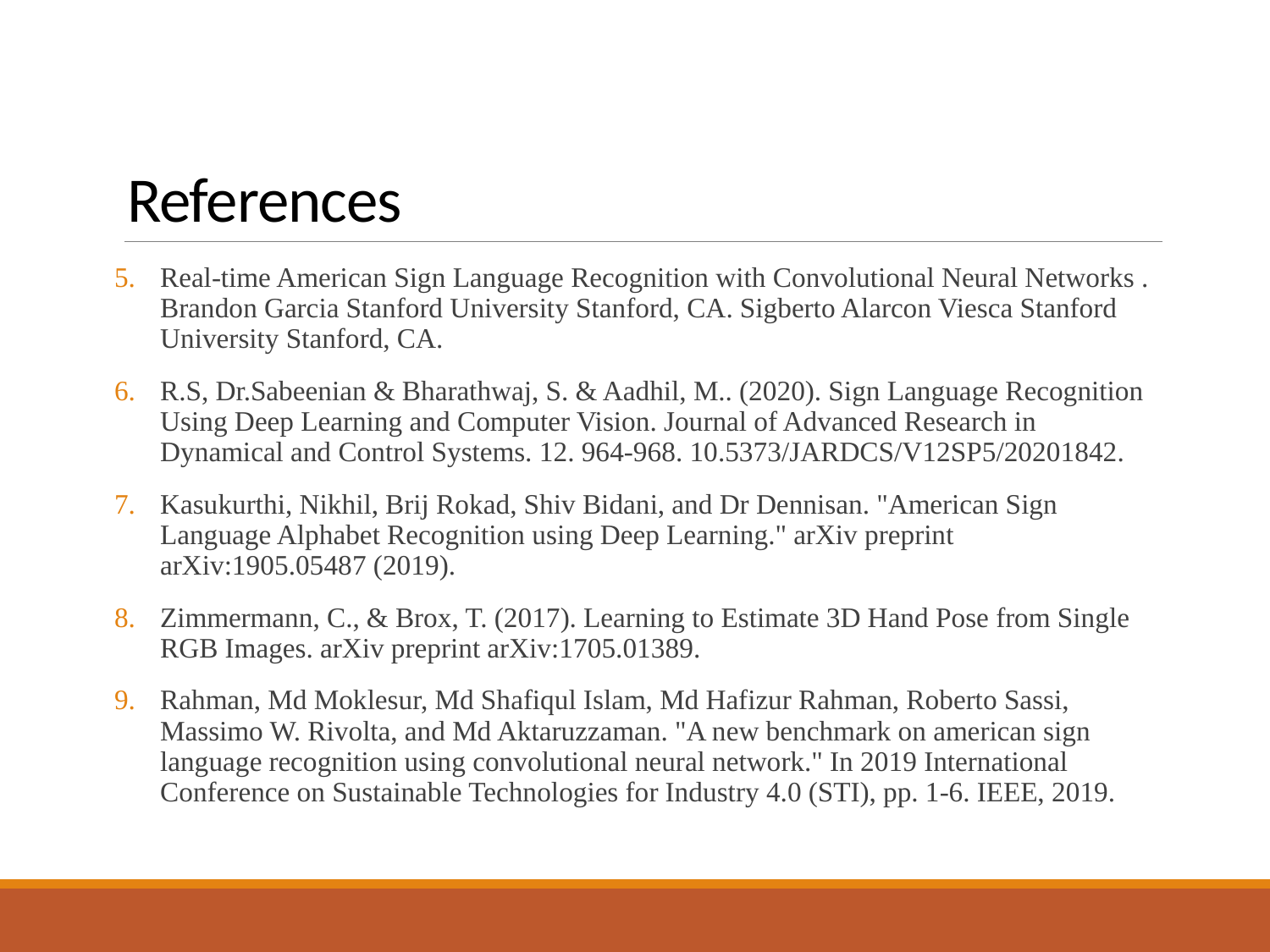

# References
Real-time American Sign Language Recognition with Convolutional Neural Networks . Brandon Garcia Stanford University Stanford, CA. Sigberto Alarcon Viesca Stanford University Stanford, CA.
R.S, Dr.Sabeenian & Bharathwaj, S. & Aadhil, M.. (2020). Sign Language Recognition Using Deep Learning and Computer Vision. Journal of Advanced Research in Dynamical and Control Systems. 12. 964-968. 10.5373/JARDCS/V12SP5/20201842.
Kasukurthi, Nikhil, Brij Rokad, Shiv Bidani, and Dr Dennisan. "American Sign Language Alphabet Recognition using Deep Learning." arXiv preprint arXiv:1905.05487 (2019).
Zimmermann, C., & Brox, T. (2017). Learning to Estimate 3D Hand Pose from Single RGB Images. arXiv preprint arXiv:1705.01389.
Rahman, Md Moklesur, Md Shafiqul Islam, Md Hafizur Rahman, Roberto Sassi, Massimo W. Rivolta, and Md Aktaruzzaman. "A new benchmark on american sign language recognition using convolutional neural network." In 2019 International Conference on Sustainable Technologies for Industry 4.0 (STI), pp. 1-6. IEEE, 2019.